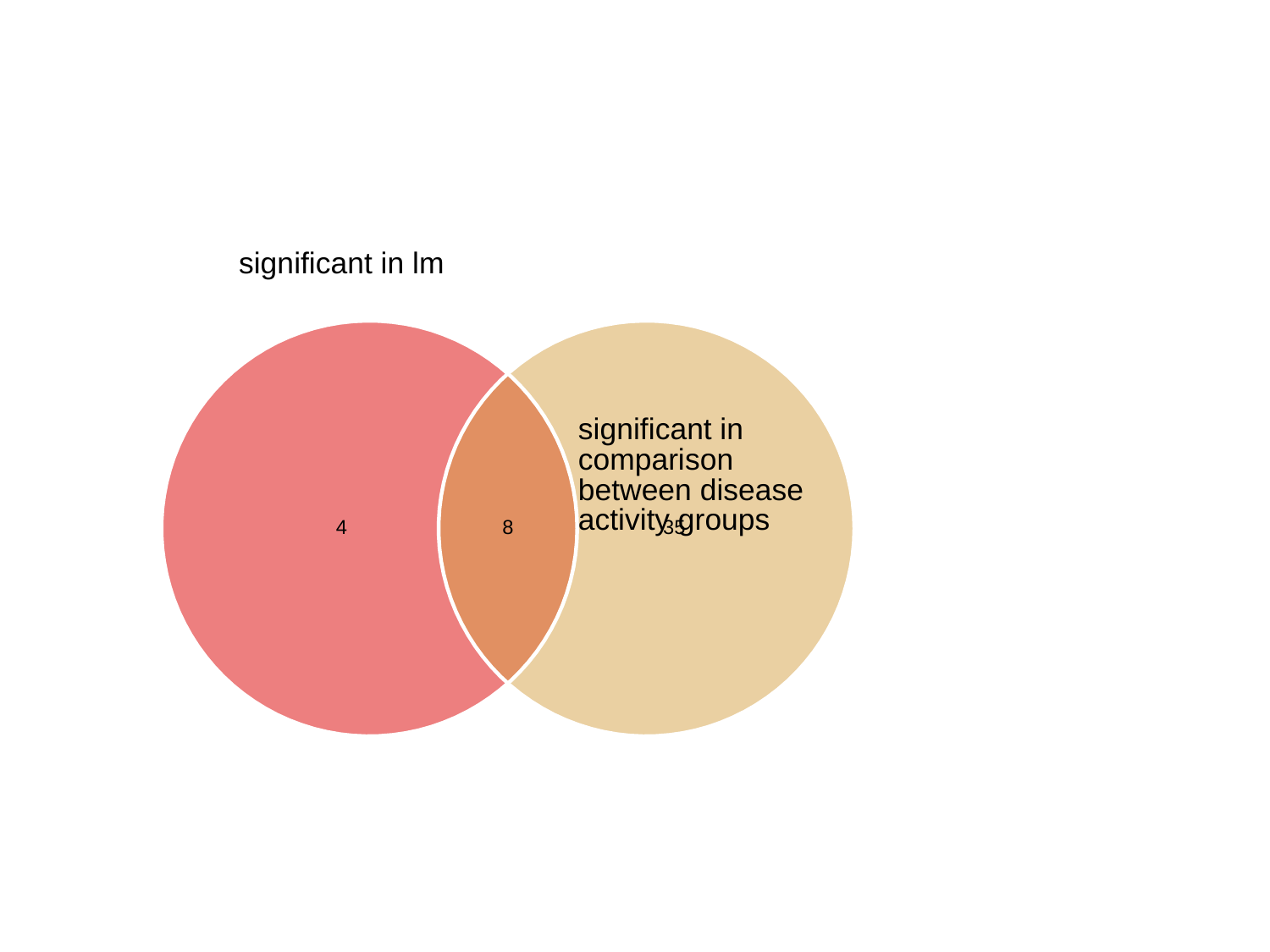

#
significant in lm

significant in comparison between disease activity groups
35
8
4